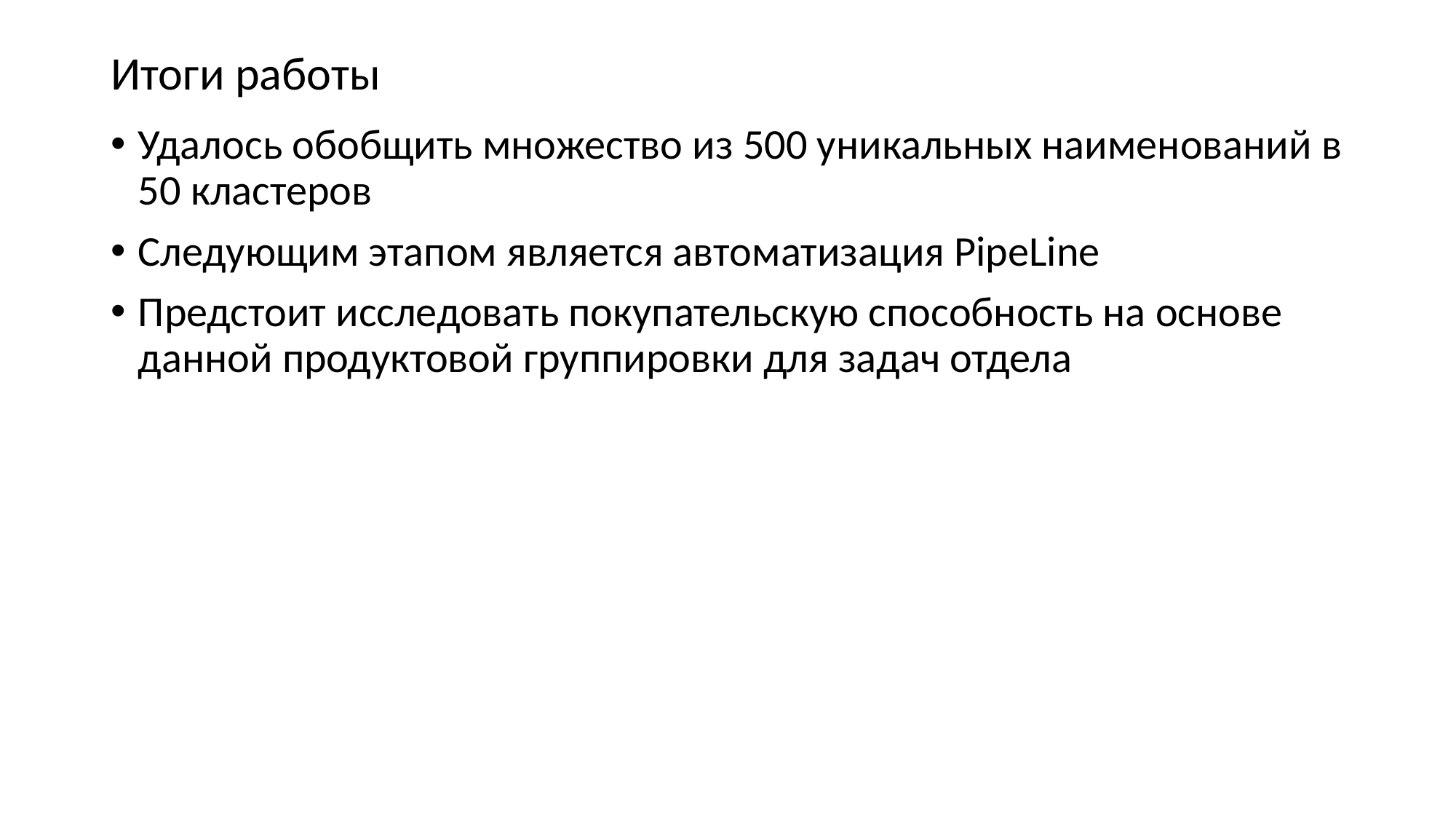

# Итоги работы
Удалось обобщить множество из 500 уникальных наименований в 50 кластеров
Следующим этапом является автоматизация PipeLine
Предстоит исследовать покупательскую способность на основе данной продуктовой группировки для задач отдела